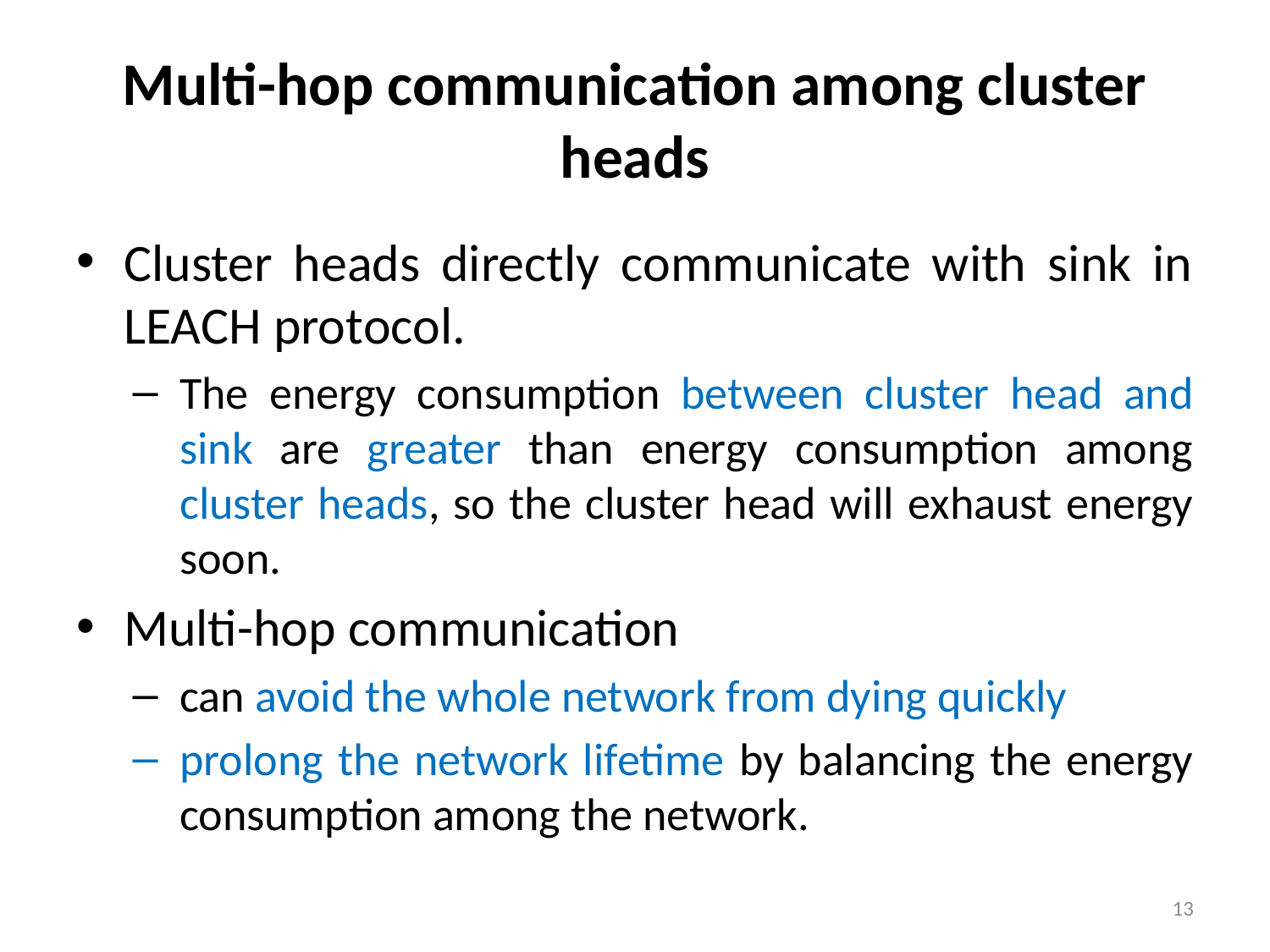

# Multi-hop communication among cluster heads
Cluster heads directly communicate with sink in LEACH protocol.
The energy consumption between cluster head and sink are greater than energy consumption among cluster heads, so the cluster head will exhaust energy soon.
Multi-hop communication
can avoid the whole network from dying quickly
prolong the network lifetime by balancing the energy consumption among the network.
13